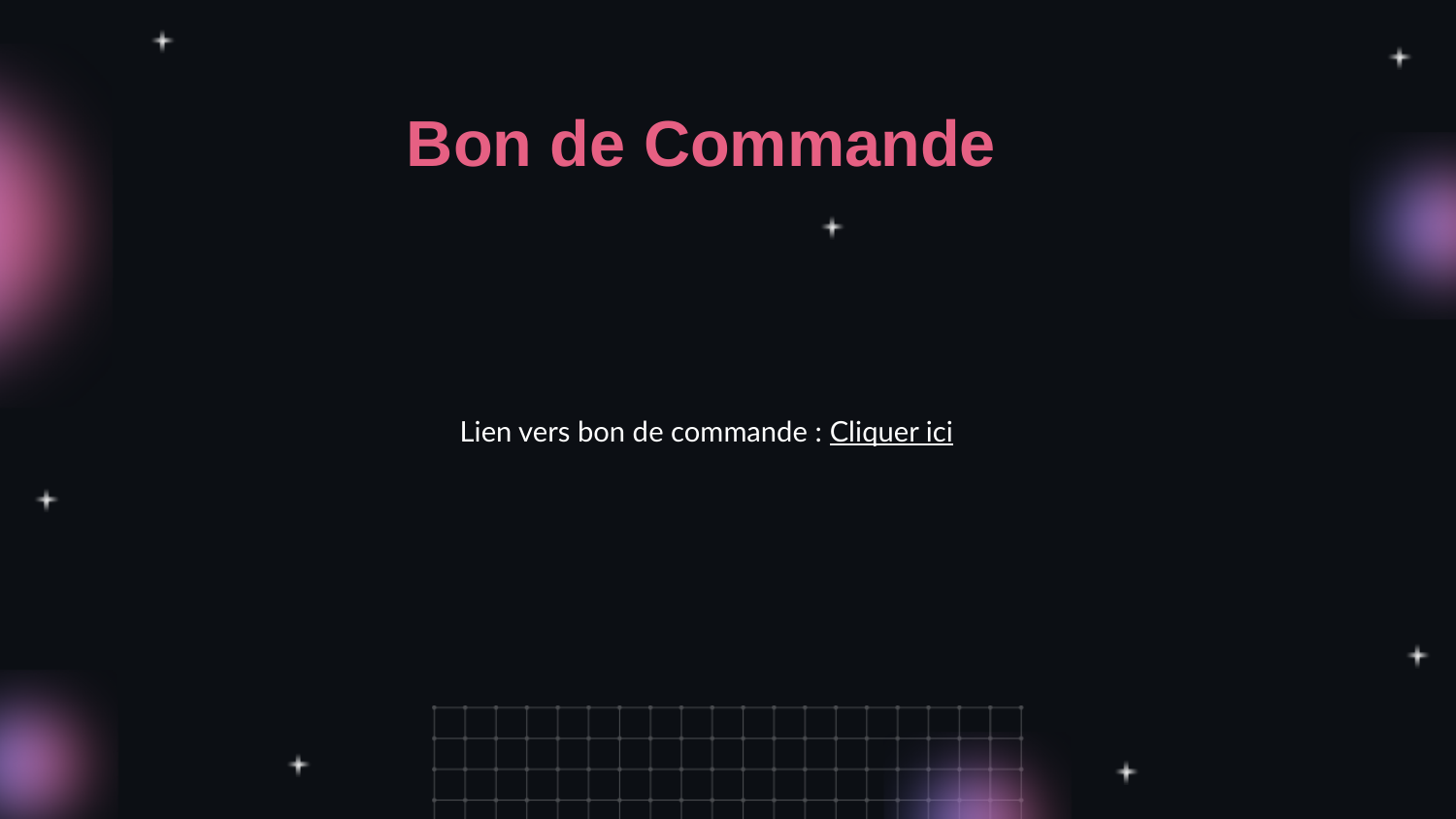

# Bon de Commande
Lien vers bon de commande : Cliquer ici